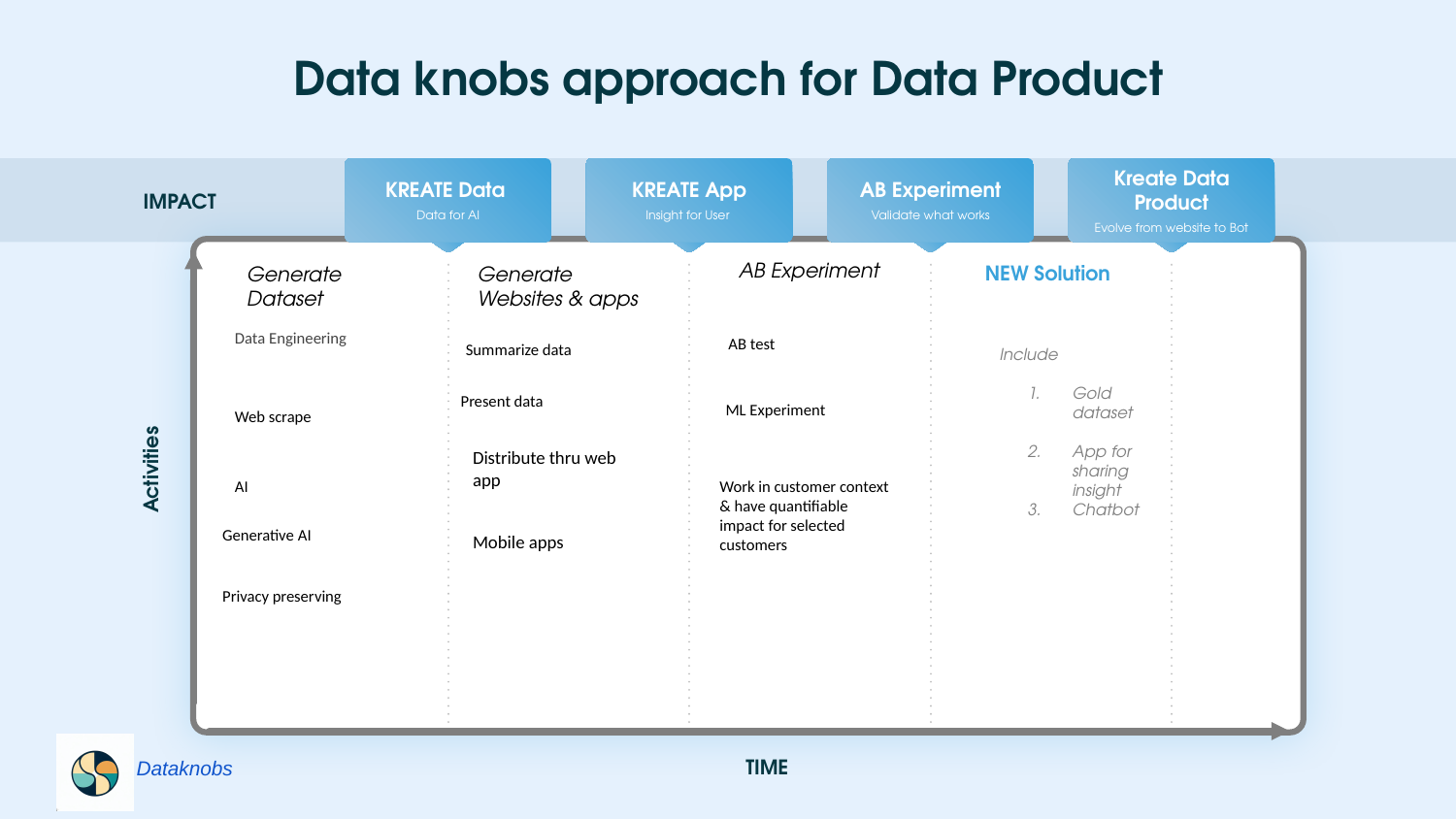

Data knobs approach for Data Product

KREATE Data
Data for AI

KREATE App
Insight for User

AB Experiment
Validate what works

Kreate Data Product
Evolve from website to Bot

IMPACT

NEW Solution
Generate Dataset
Include

Gold dataset

App for sharing insight
Chatbot
Activities
TIME
AB Experiment
Generate Websites & apps
Data Engineering
AB test
Summarize data
Present data

ML Experiment
Web scrape
Distribute thru web app
Work in customer context
& have quantifiable impact for selected customers
AI
Generative AI
Mobile apps
Privacy preserving